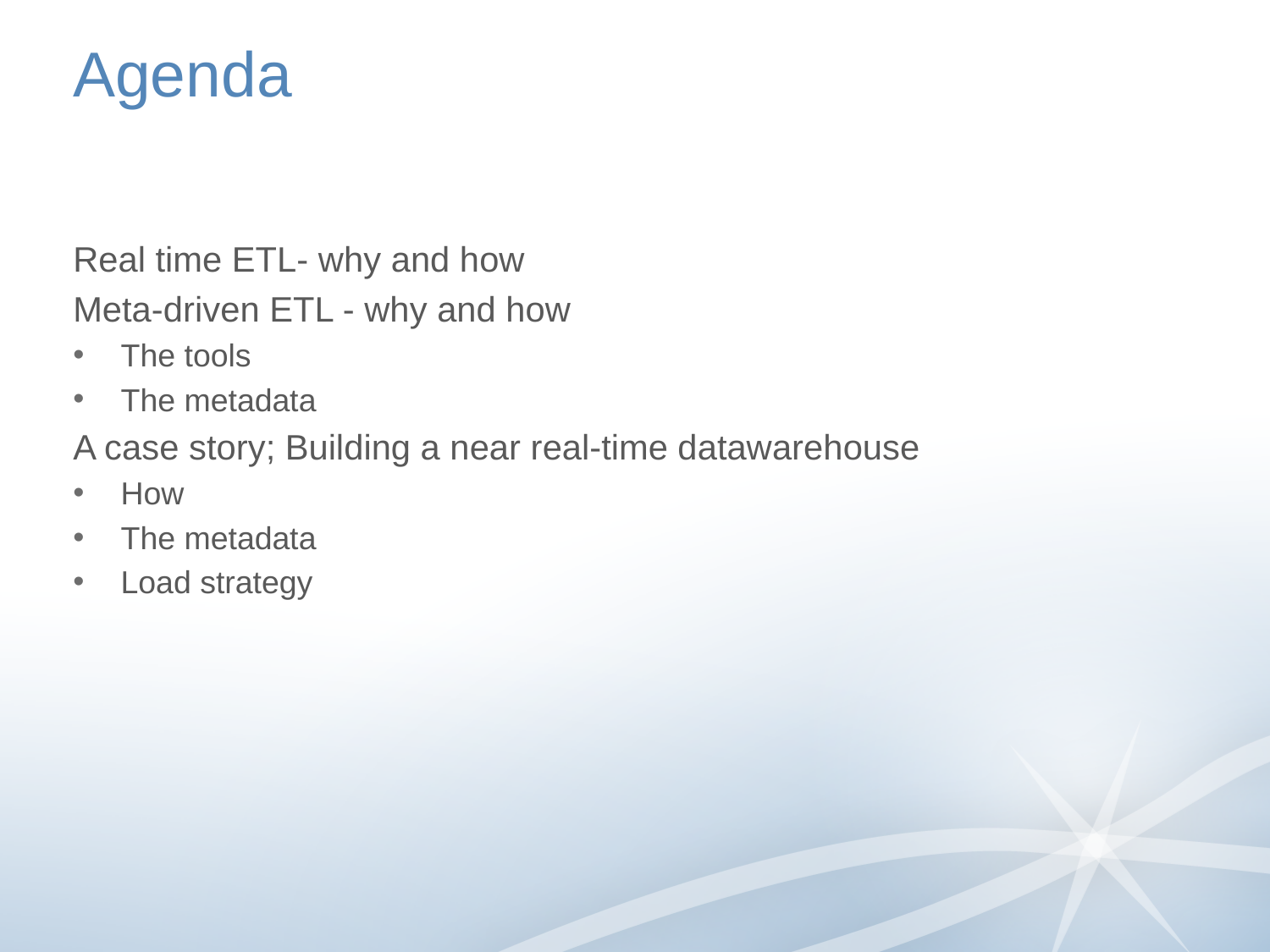

# Agenda
Real time ETL- why and how
Meta-driven ETL - why and how
The tools
The metadata
A case story; Building a near real-time datawarehouse
How
The metadata
Load strategy